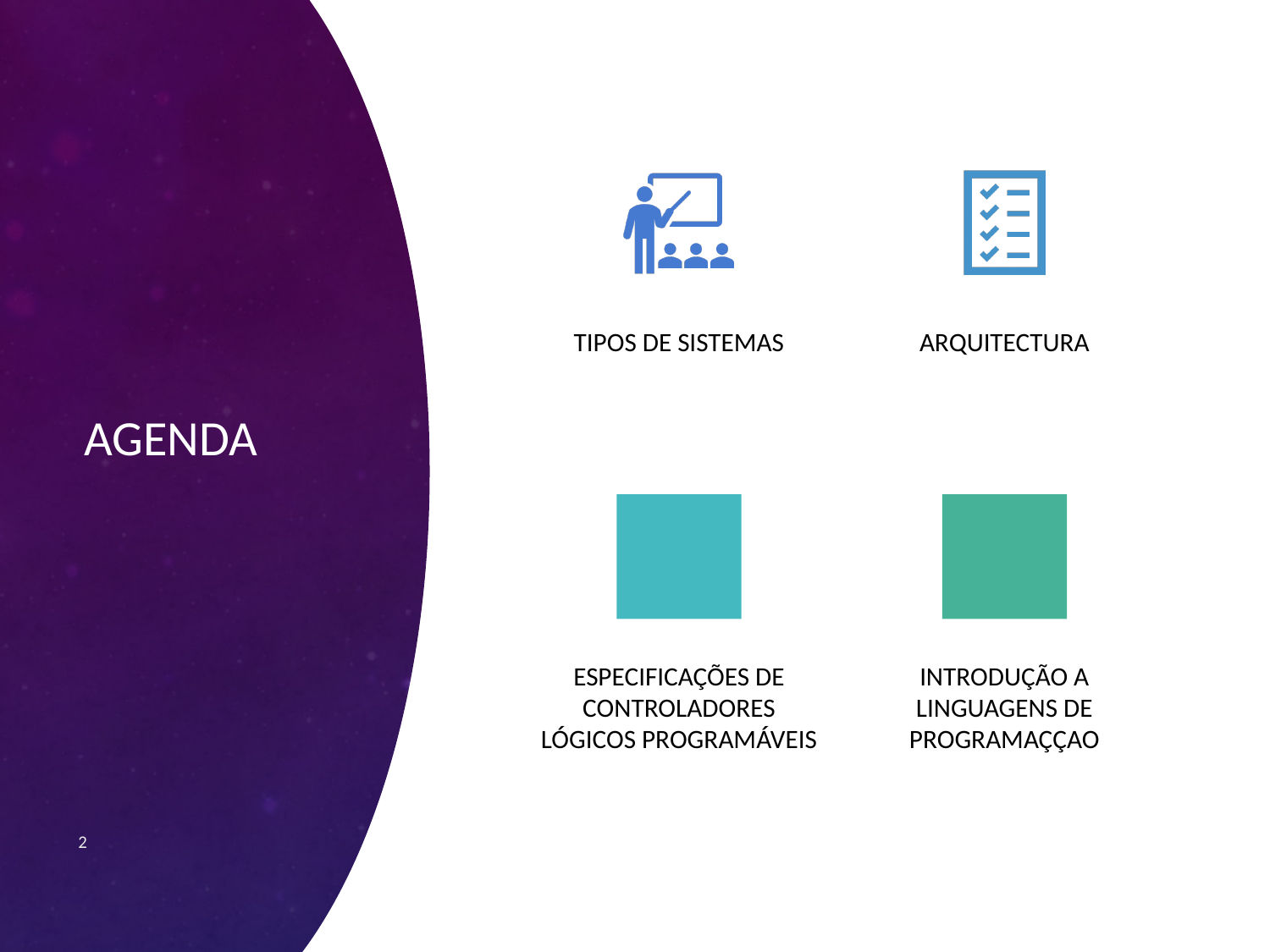

# Agenda
TIPOS DE SISTEMAS
ARQUITECTURA
ESPECIFICAÇÕES DE CONTROLADORES LÓGICOS PROGRAMÁVEIS
INTRODUÇÃO A LINGUAGENS DE PROGRAMAÇÇAO
2